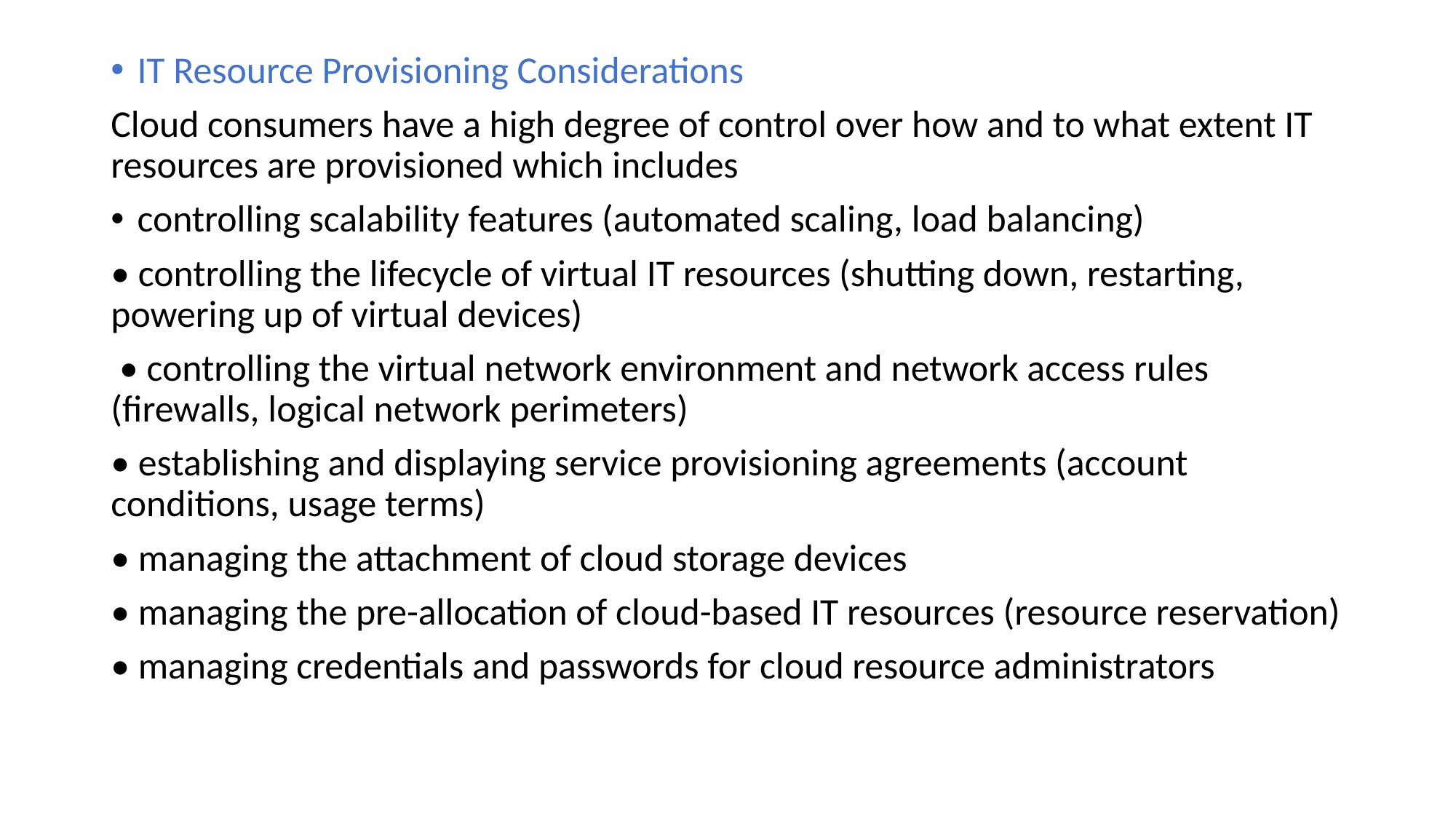

IT Resource Provisioning Considerations
Cloud consumers have a high degree of control over how and to what extent IT resources are provisioned which includes
controlling scalability features (automated scaling, load balancing)
• controlling the lifecycle of virtual IT resources (shutting down, restarting, powering up of virtual devices)
 • controlling the virtual network environment and network access rules (firewalls, logical network perimeters)
• establishing and displaying service provisioning agreements (account conditions, usage terms)
• managing the attachment of cloud storage devices
• managing the pre-allocation of cloud-based IT resources (resource reservation)
• managing credentials and passwords for cloud resource administrators